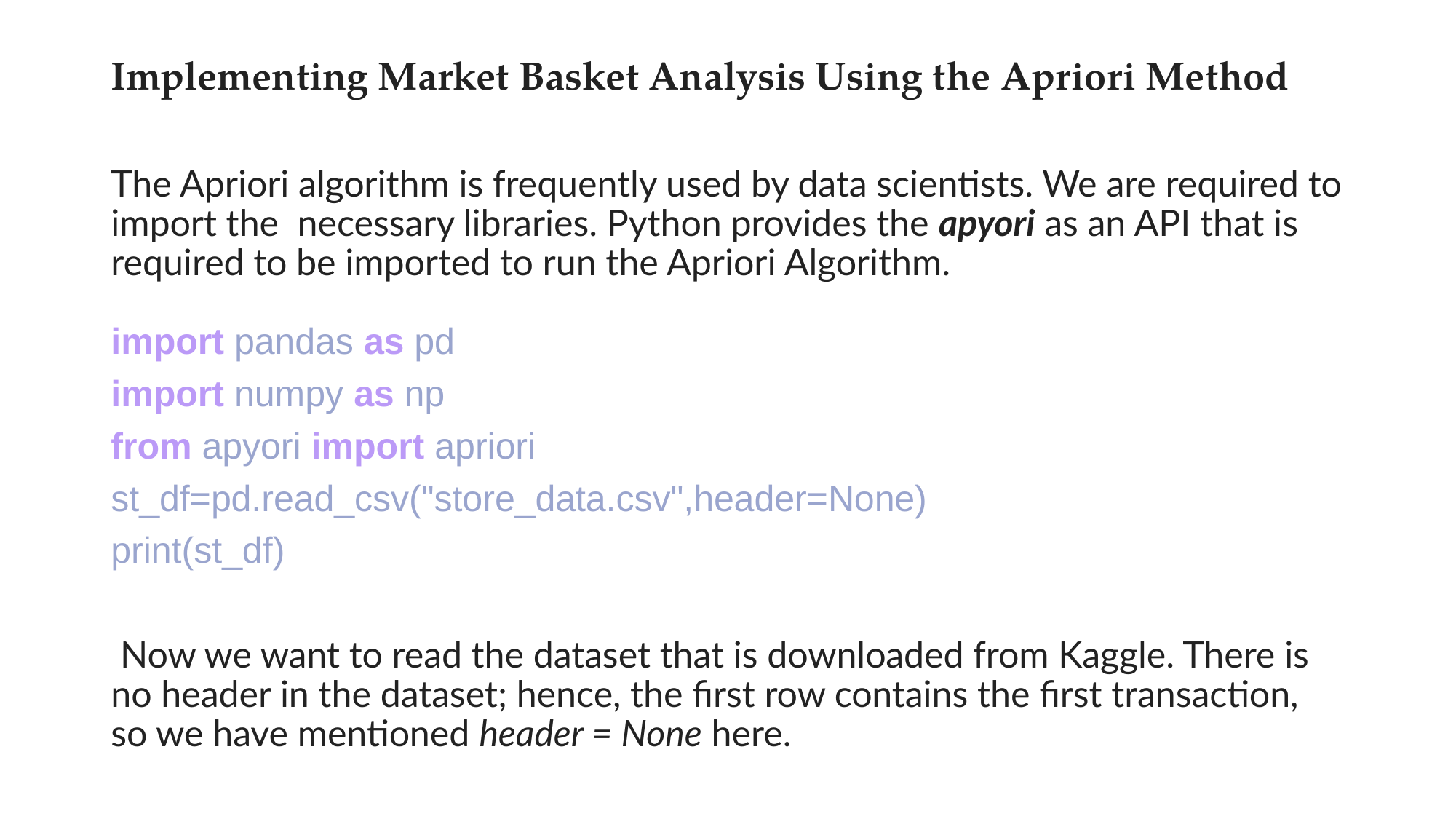

# Implementing Market Basket Analysis Using the Apriori Method
The Apriori algorithm is frequently used by data scientists. We are required to import the  necessary libraries. Python provides the apyori as an API that is required to be imported to run the Apriori Algorithm.
import pandas as pd
import numpy as np
from apyori import apriori
st_df=pd.read_csv("store_data.csv",header=None)
print(st_df)

 Now we want to read the dataset that is downloaded from Kaggle. There is no header in the dataset; hence, the first row contains the first transaction, so we have mentioned header = None here.